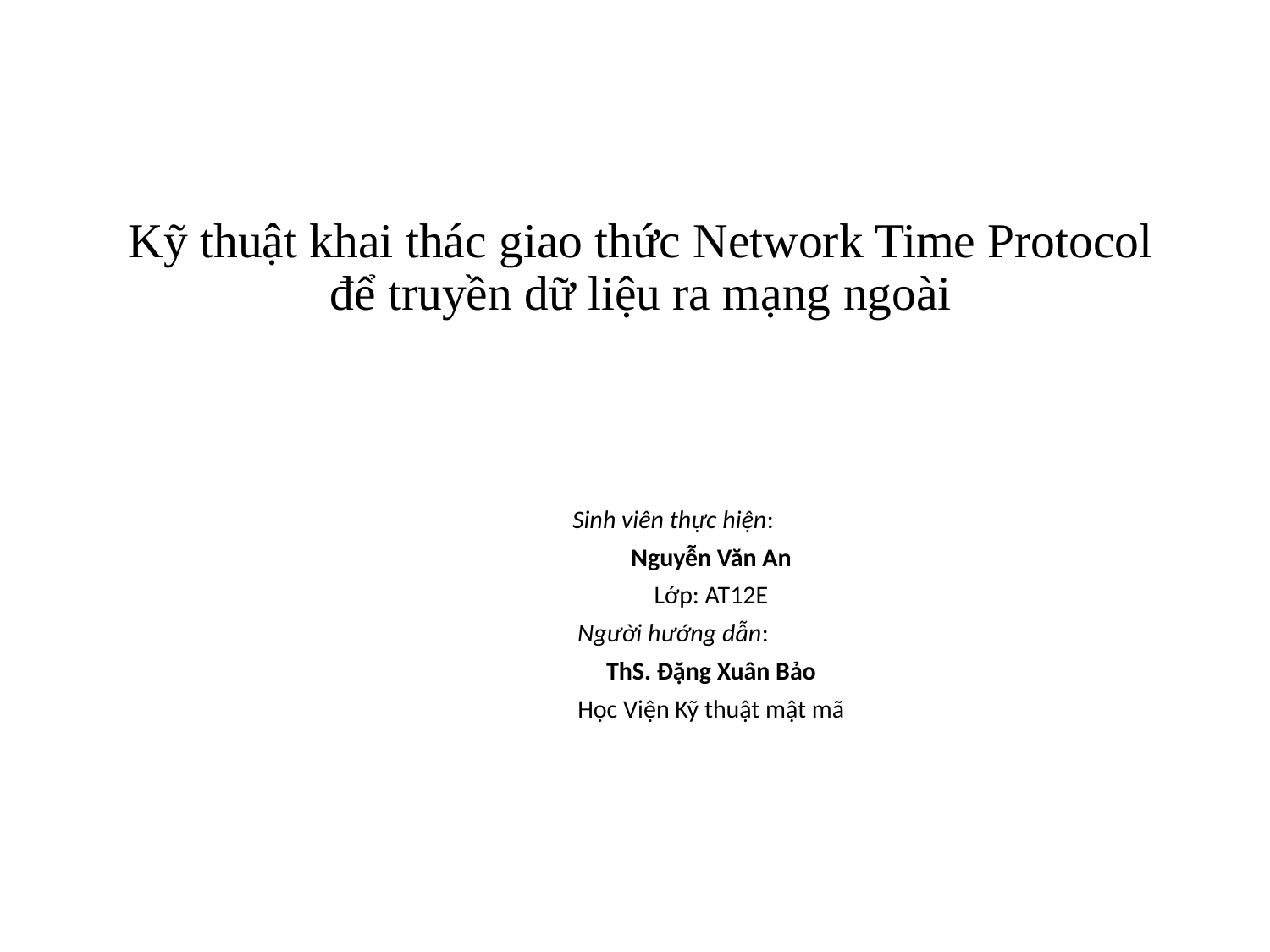

# Kỹ thuật khai thác giao thức Network Time Protocol để truyền dữ liệu ra mạng ngoài
	Sinh viên thực hiện:
		Nguyễn Văn An
		Lớp: AT12E
	Người hướng dẫn:
		ThS. Đặng Xuân Bảo
		Học Viện Kỹ thuật mật mã